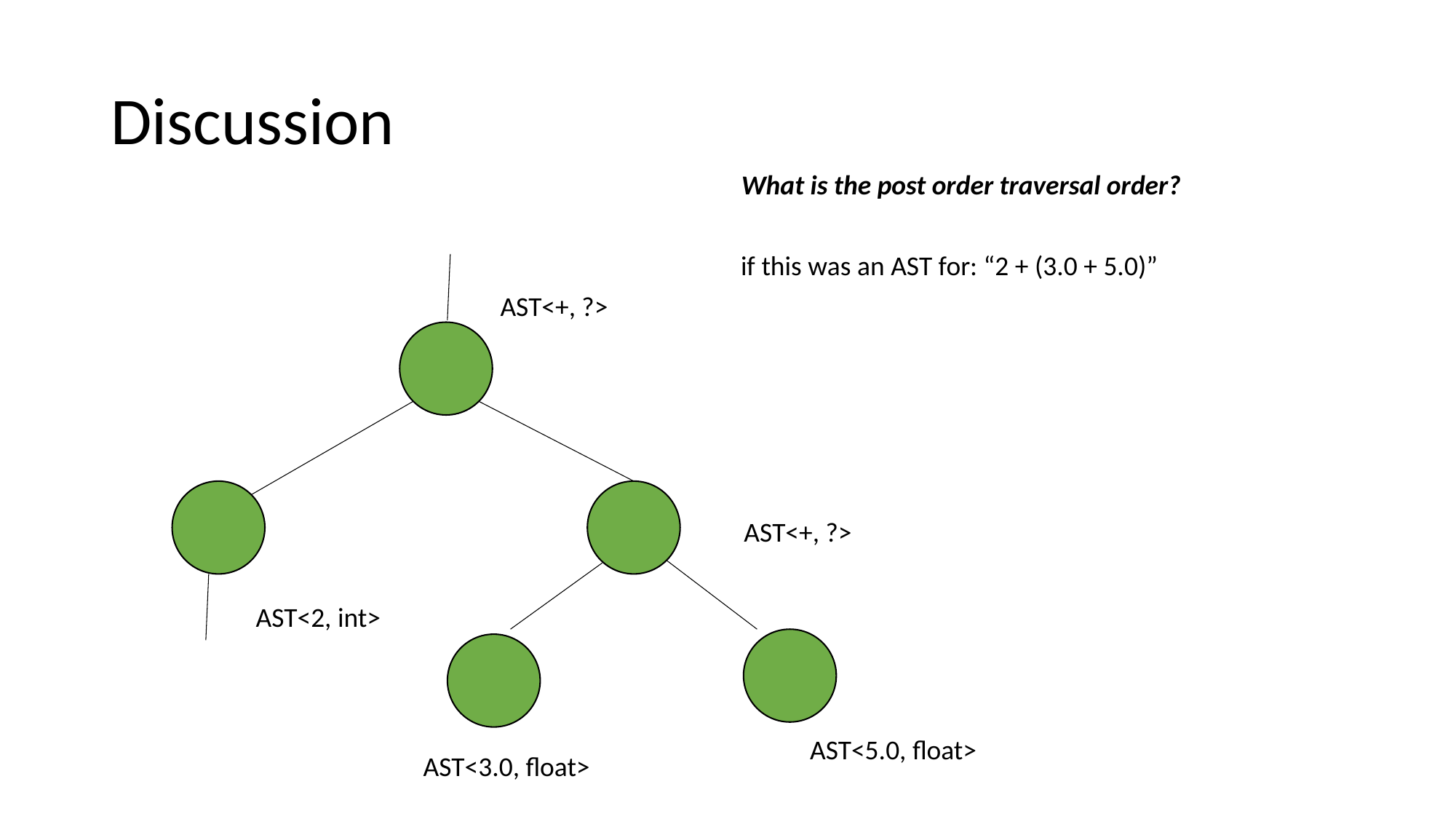

# Discussion
What is the post order traversal order?
if this was an AST for: “2 + (3.0 + 5.0)”
AST<+, ?>

AST<+, ?>
AST<2, int>

AST<5.0, float>
AST<3.0, float>